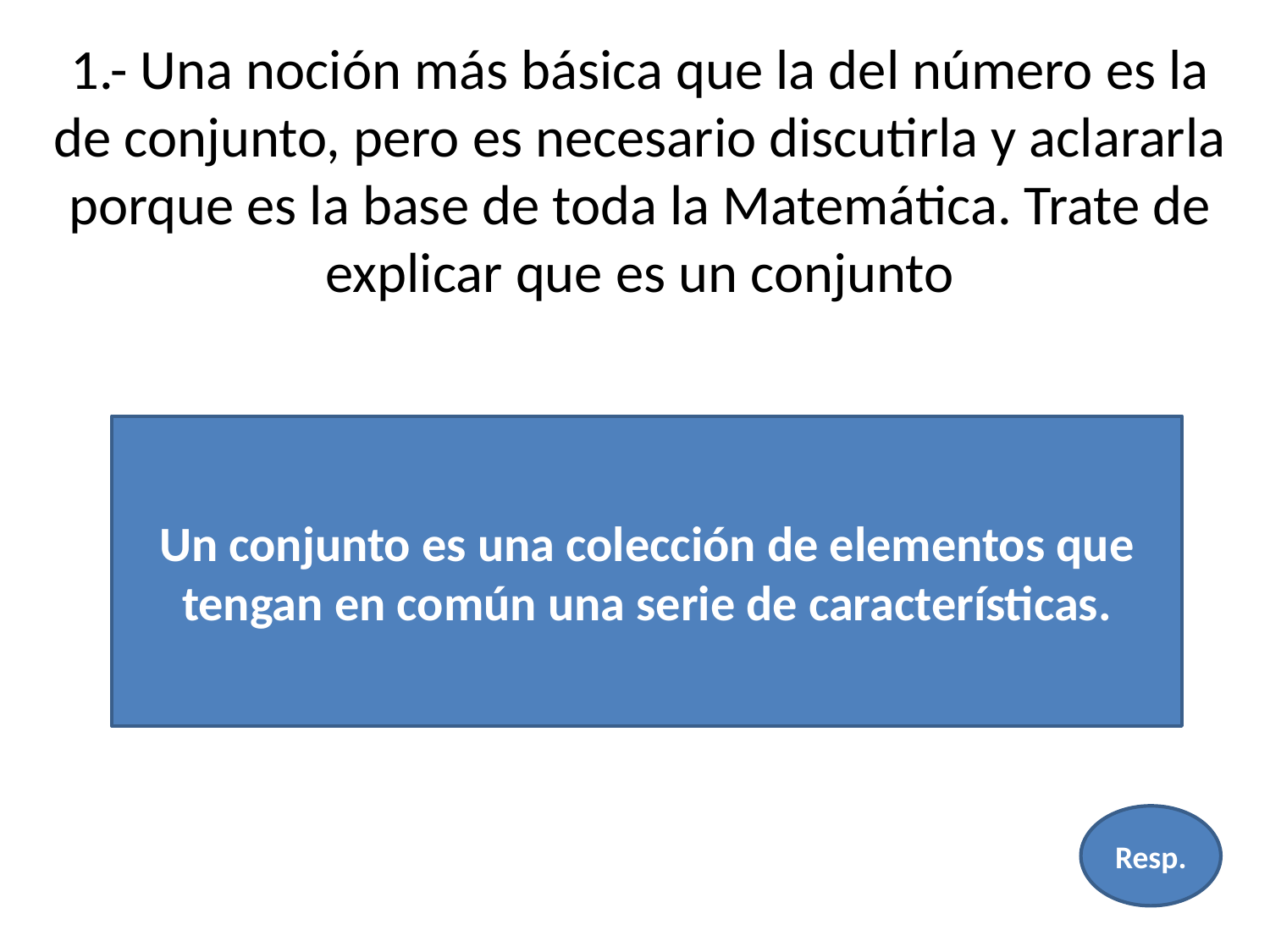

# 1.- Una noción más básica que la del número es la de conjunto, pero es necesario discutirla y aclararla porque es la base de toda la Matemática. Trate de explicar que es un conjunto
Un conjunto es una colección de elementos que tengan en común una serie de características.
Resp.